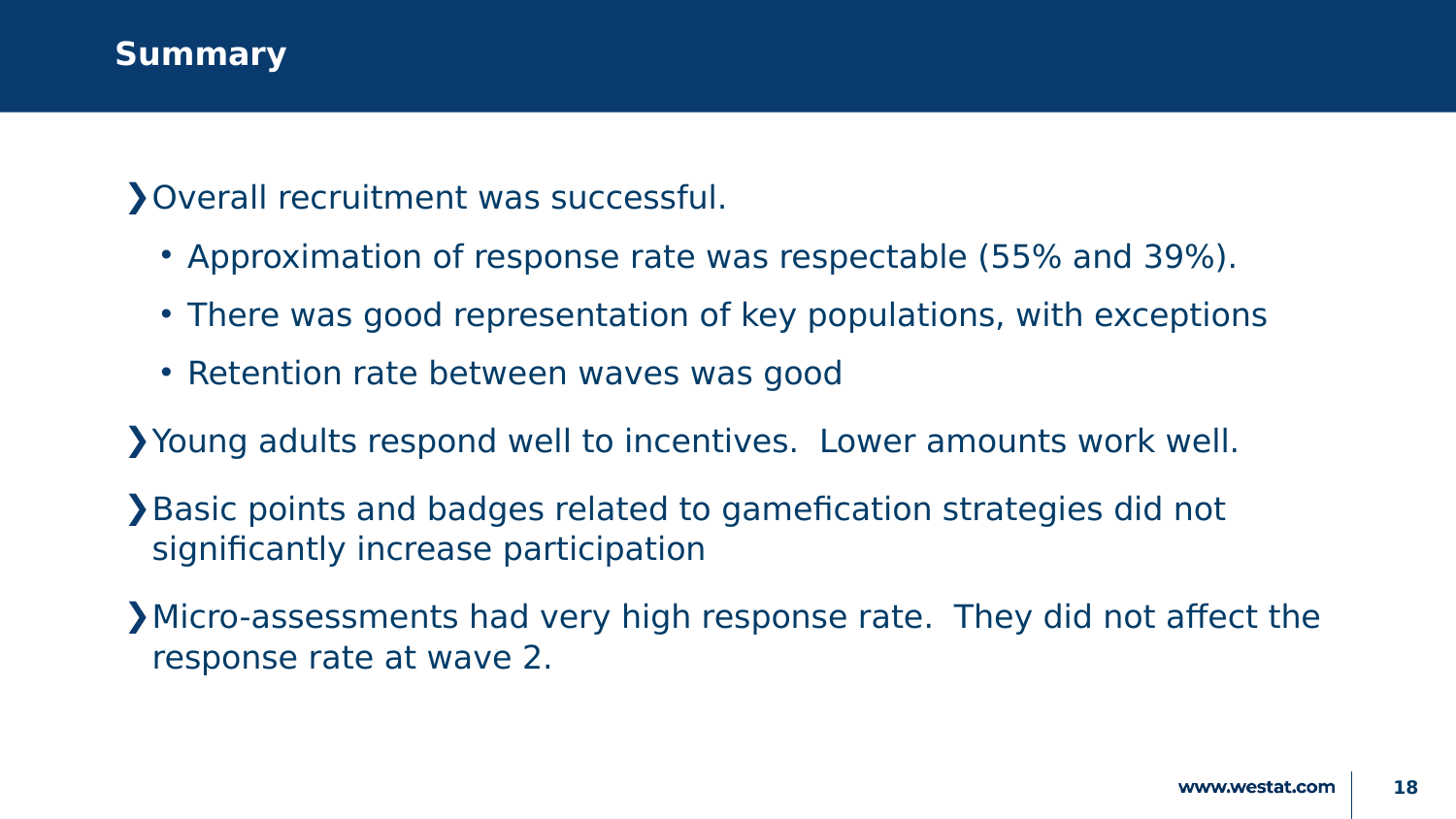

# Summary
Overall recruitment was successful.
Approximation of response rate was respectable (55% and 39%).
There was good representation of key populations, with exceptions
Retention rate between waves was good
Young adults respond well to incentives.  Lower amounts work well.
Basic points and badges related to gamefication strategies did not significantly increase participation
Micro-assessments had very high response rate.  They did not affect the response rate at wave 2.
18